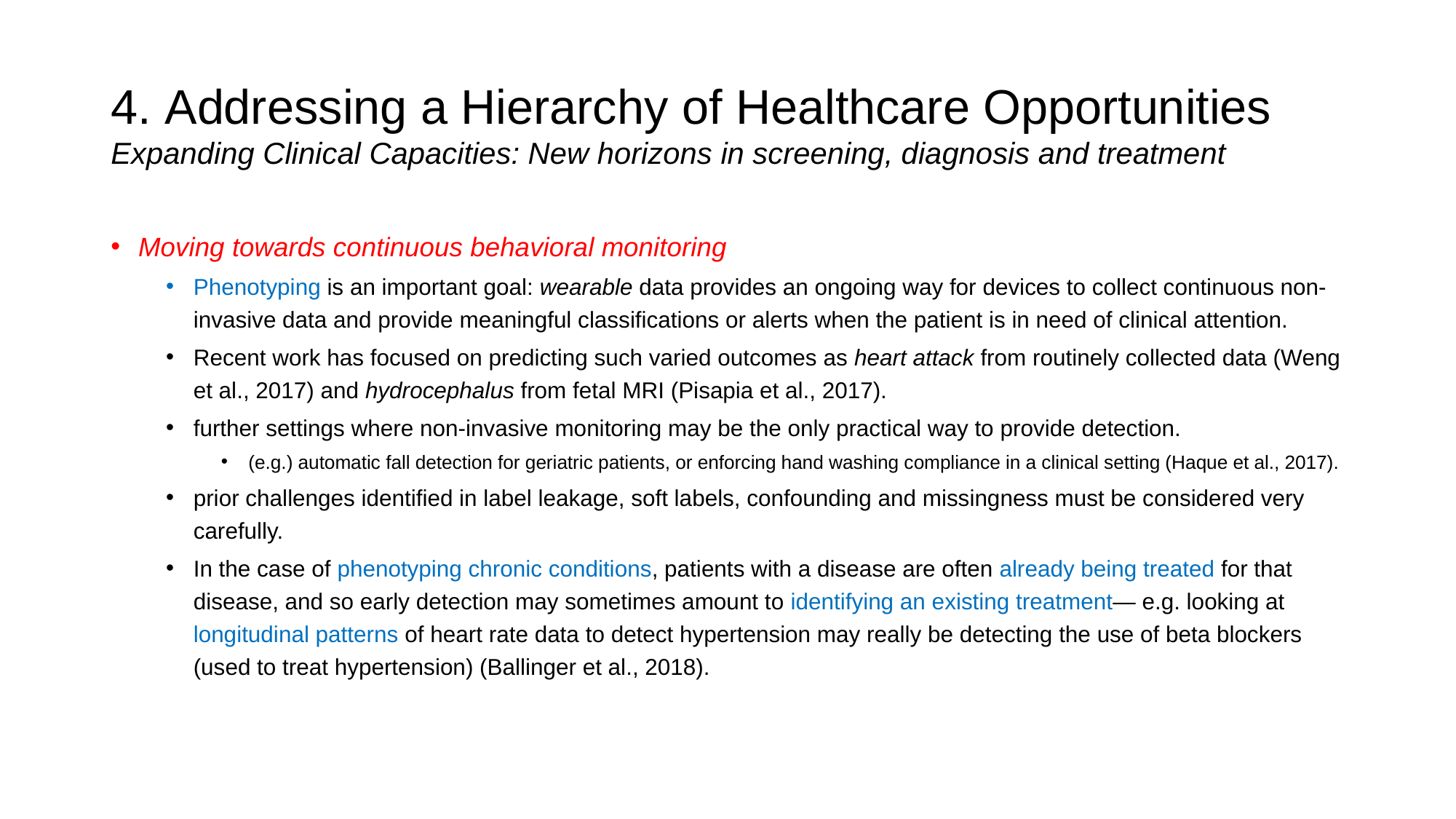

# ﻿4. Addressing a Hierarchy of Healthcare Opportunities Expanding Clinical Capacities: New horizons in screening, diagnosis and treatment
Moving towards continuous behavioral monitoring
﻿Phenotyping is an important goal: wearable data provides an ongoing way for devices to collect continuous non-invasive data and provide meaningful classifications or alerts when the patient is in need of clinical attention.
Recent work has focused on predicting such varied outcomes as heart attack from routinely collected data (Weng et al., 2017) and hydrocephalus from fetal MRI (Pisapia et al., 2017).
further settings where non-invasive monitoring may be the only practical way to provide detection.
(e.g.) automatic fall detection for geriatric patients, or enforcing hand washing compliance in a clinical setting (Haque et al., 2017).
prior challenges identified in label leakage, soft labels, confounding and missingness must be considered very carefully.
In the case of phenotyping chronic conditions, patients with a disease are often already being treated for that disease, and so early detection may sometimes amount to identifying an existing treatment— e.g. looking at longitudinal patterns of heart rate data to detect hypertension may really be detecting the use of beta blockers (used to treat hypertension) (Ballinger et al., 2018).